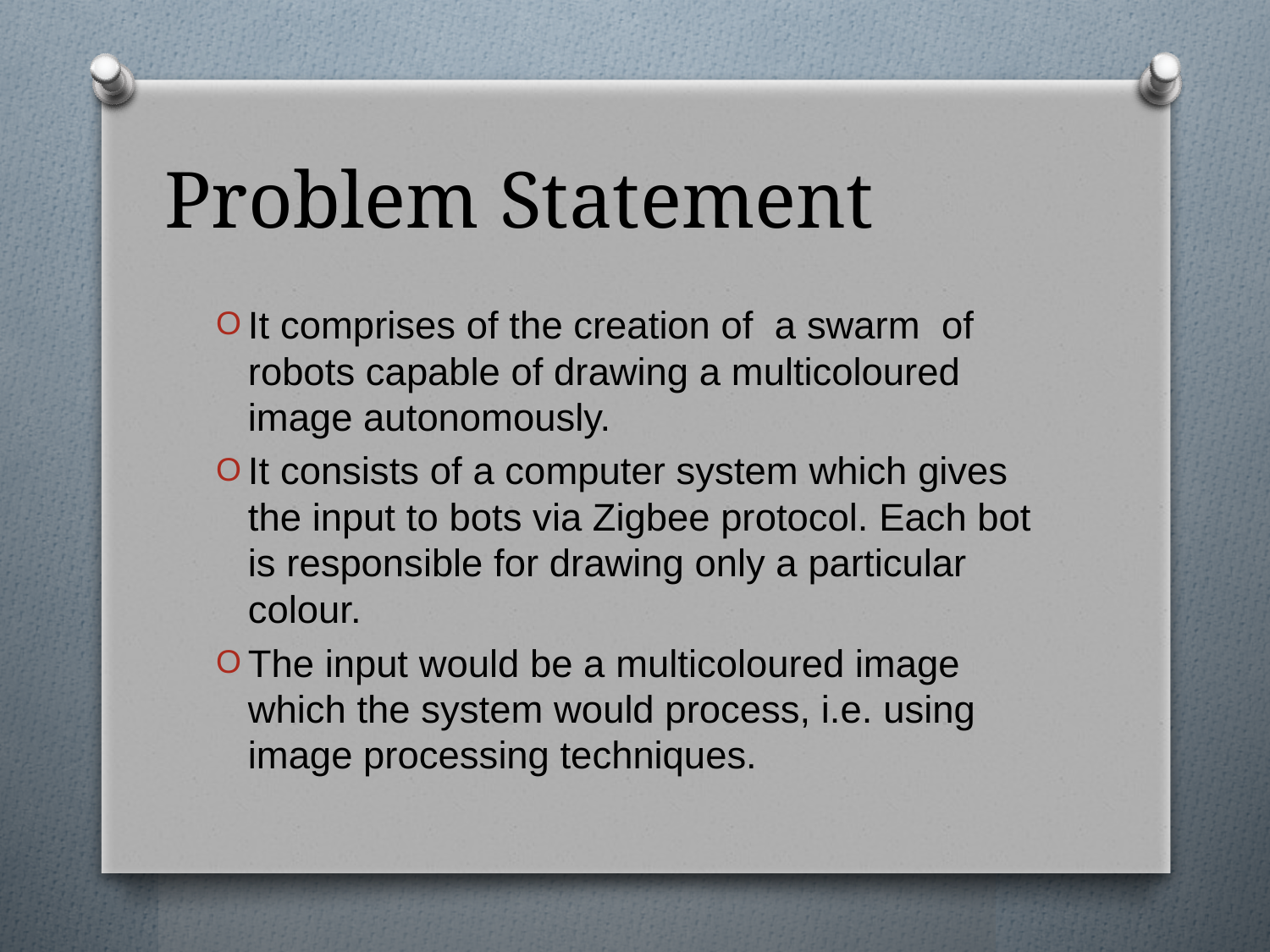

# Problem Statement
It comprises of the creation of  a swarm  of robots capable of drawing a multicoloured image autonomously.
It consists of a computer system which gives the input to bots via Zigbee protocol. Each bot is responsible for drawing only a particular colour.
The input would be a multicoloured image which the system would process, i.e. using image processing techniques.